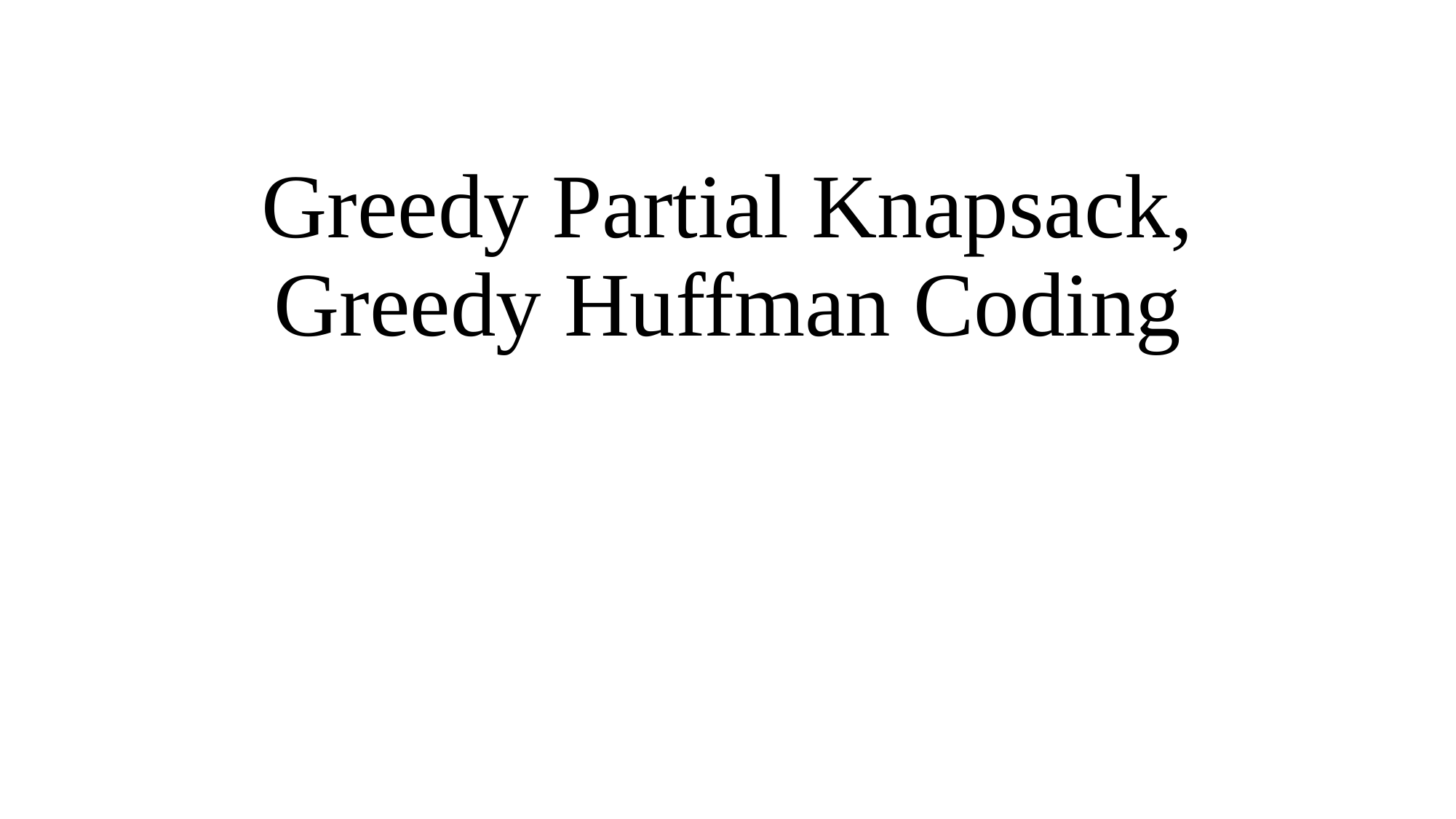

# Greedy Partial Knapsack, Greedy Huffman Coding